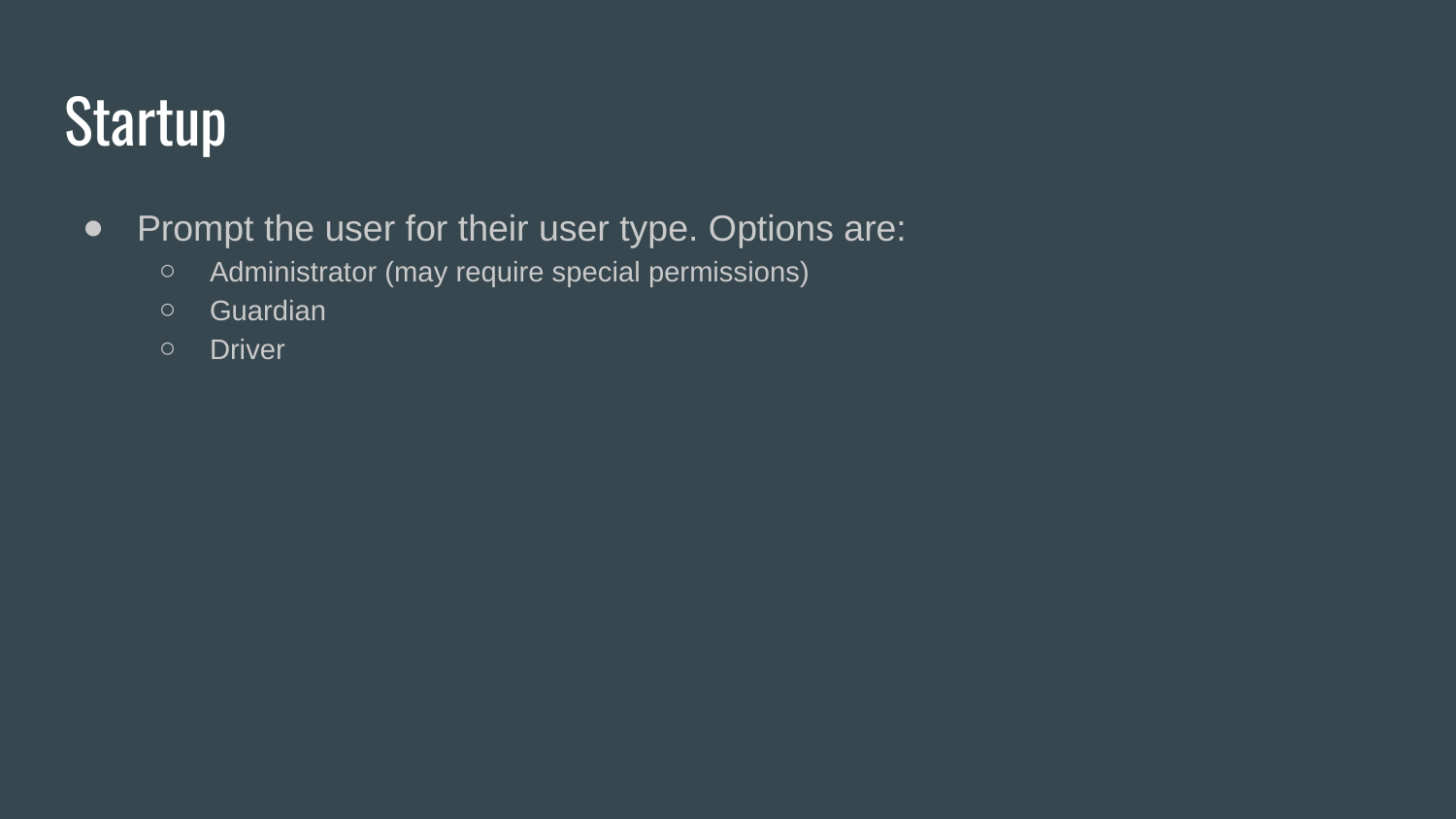

# Startup
Prompt the user for their user type. Options are:
Administrator (may require special permissions)
Guardian
Driver